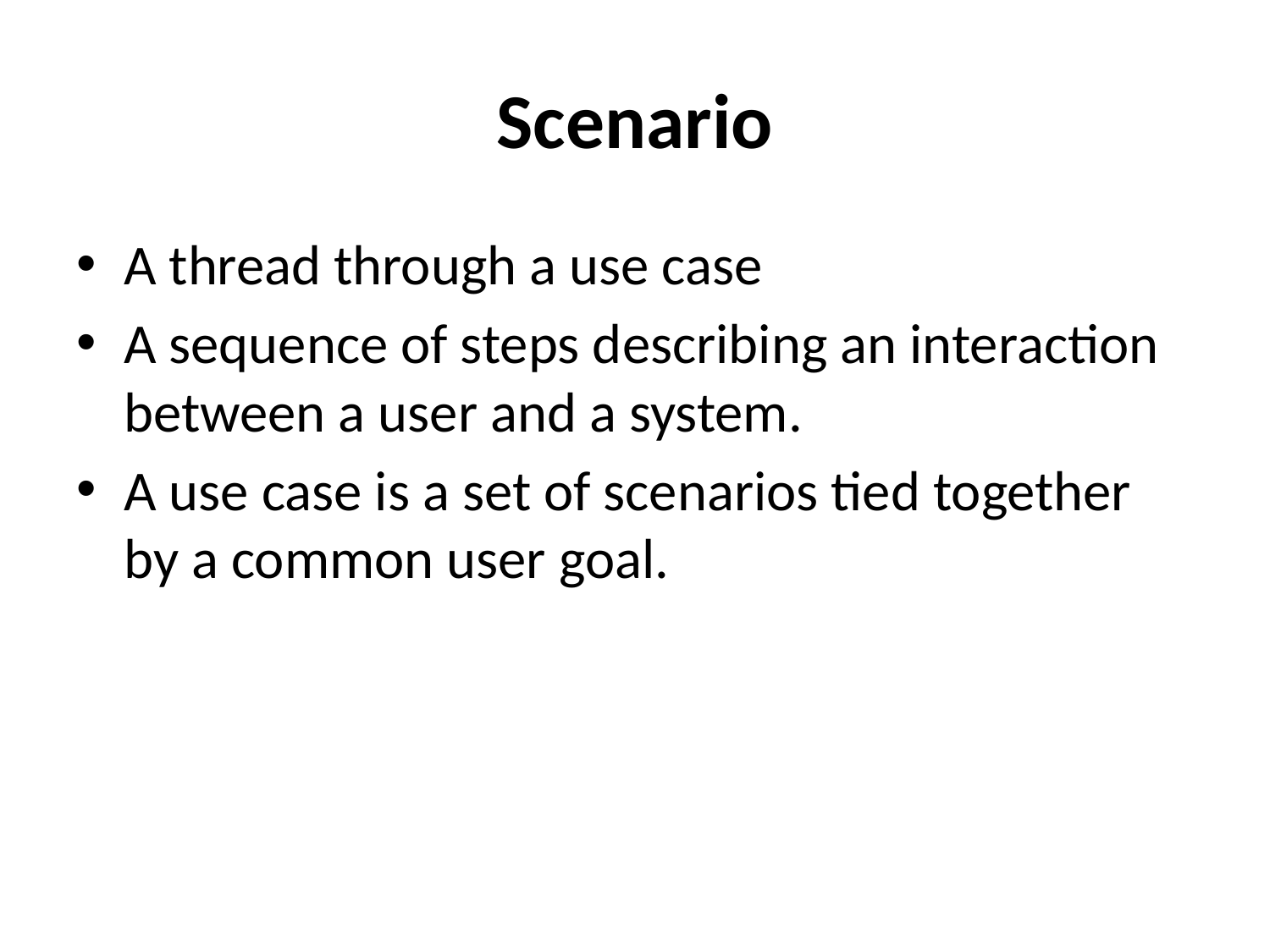

# Scenario
A thread through a use case
A sequence of steps describing an interaction between a user and a system.
A use case is a set of scenarios tied together by a common user goal.